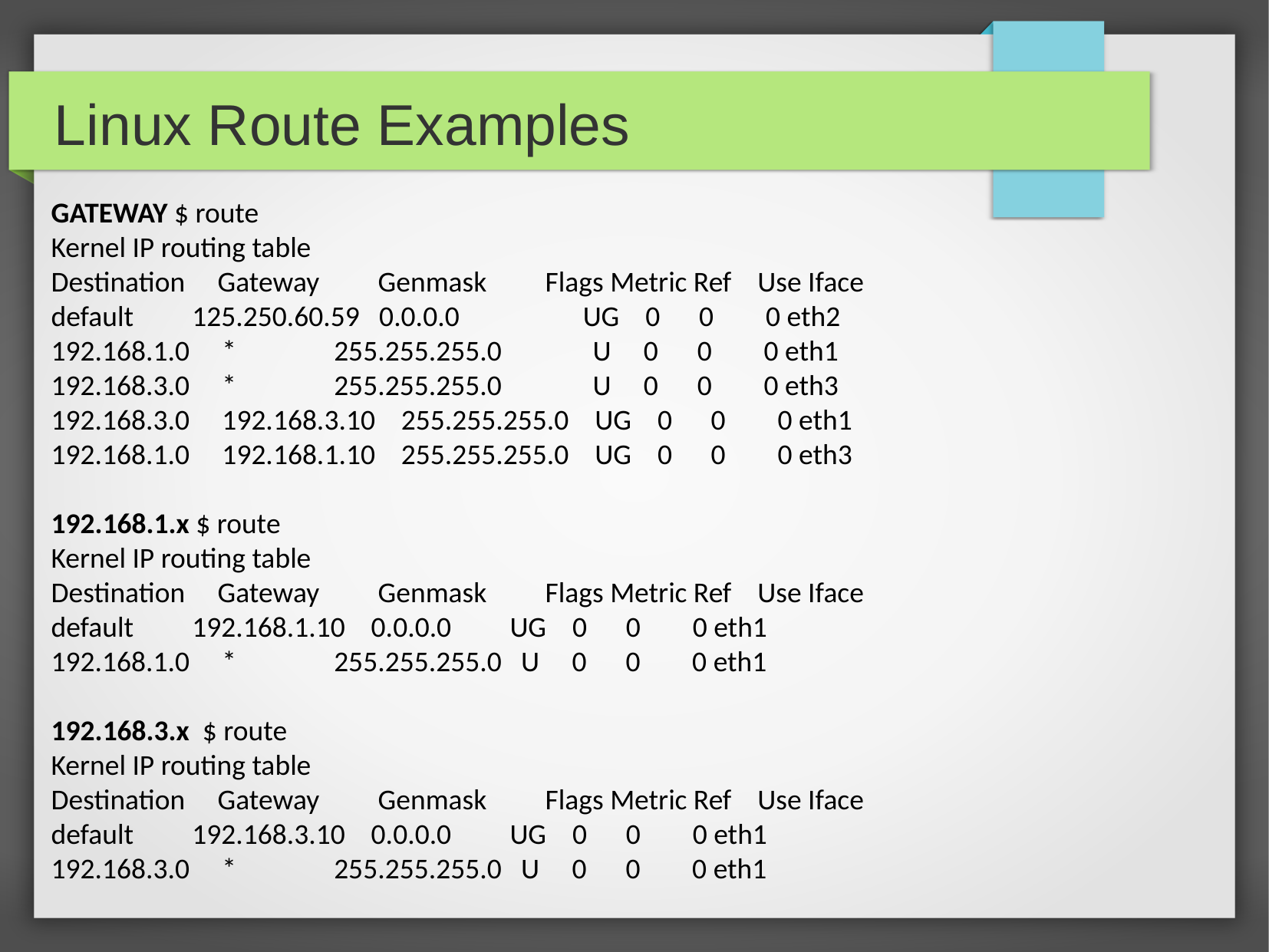

Linux Route Examples
GATEWAY $ route
Kernel IP routing table
Destination     Gateway         Genmask         Flags Metric Ref    Use Iface
default         125.250.60.59   0.0.0.0                   UG    0      0        0 eth2
192.168.1.0     *               255.255.255.0              U     0      0        0 eth1
192.168.3.0     *               255.255.255.0              U     0      0        0 eth3
192.168.3.0     192.168.3.10    255.255.255.0    UG    0      0        0 eth1
192.168.1.0     192.168.1.10    255.255.255.0    UG    0      0        0 eth3

192.168.1.x $ route
Kernel IP routing table
Destination     Gateway         Genmask         Flags Metric Ref    Use Iface
default         192.168.1.10    0.0.0.0         UG    0      0        0 eth1
192.168.1.0     *               255.255.255.0   U     0      0        0 eth1

192.168.3.x  $ route
Kernel IP routing table
Destination     Gateway         Genmask         Flags Metric Ref    Use Iface
default         192.168.3.10    0.0.0.0         UG    0      0        0 eth1
192.168.3.0     *               255.255.255.0   U     0      0        0 eth1